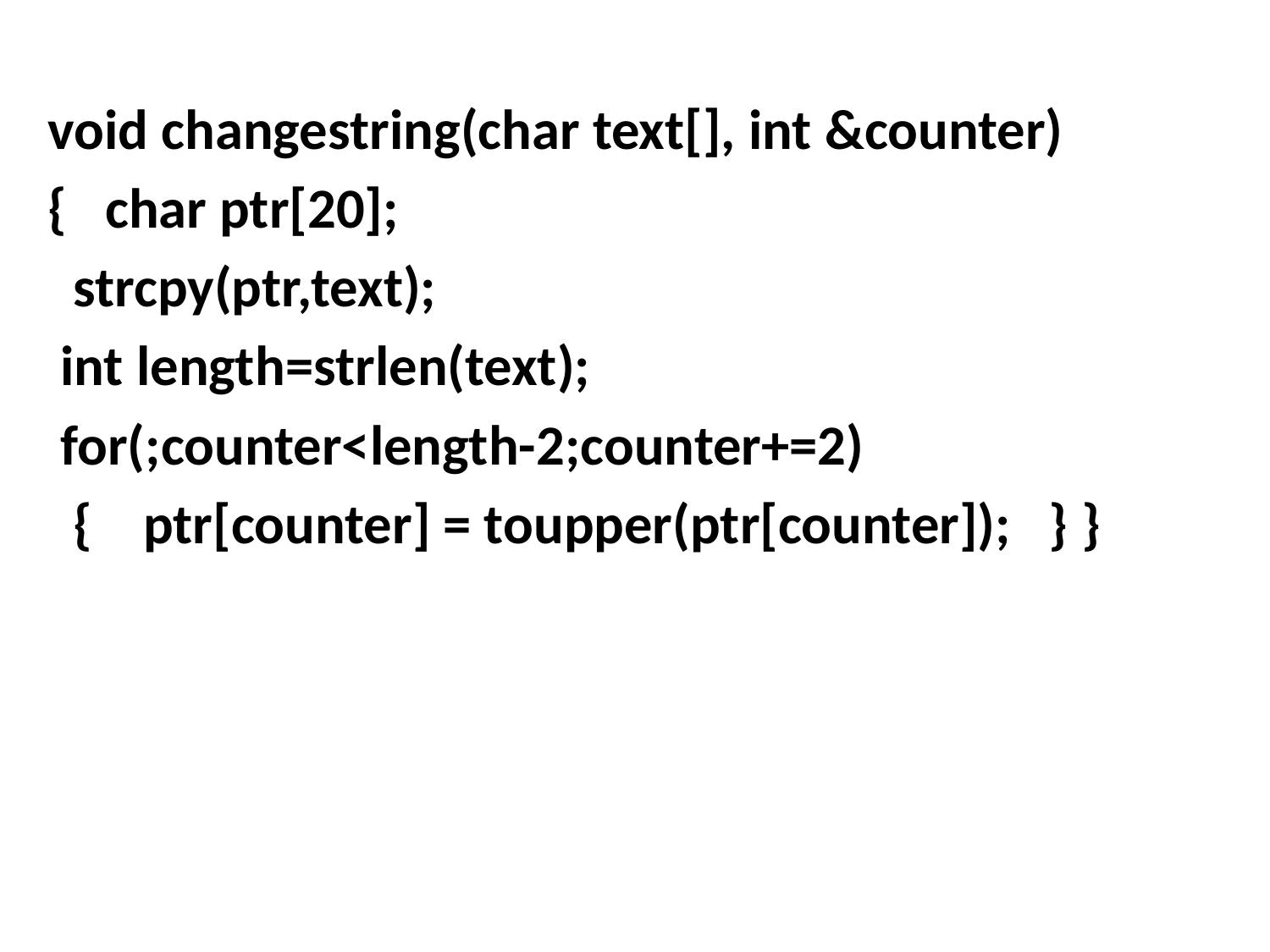

void changestring(char text[], int &counter)
{   char ptr[20];
  strcpy(ptr,text);
 int length=strlen(text);
 for(;counter<length-2;counter+=2)
  {    ptr[counter] = toupper(ptr[counter]);   } }